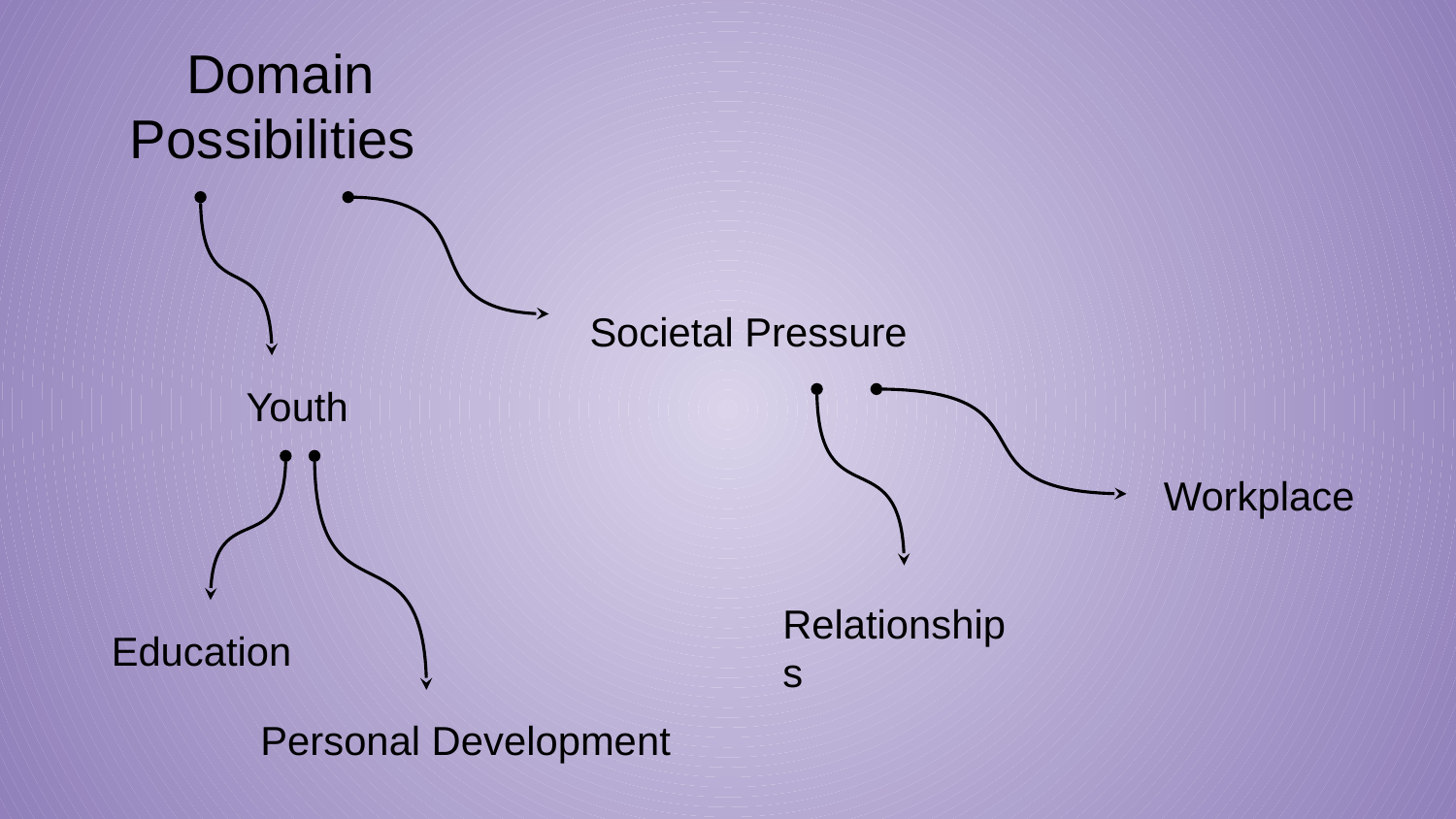

Domain Possibilities
Societal Pressure
Youth
Workplace
Relationships
Education
Personal Development